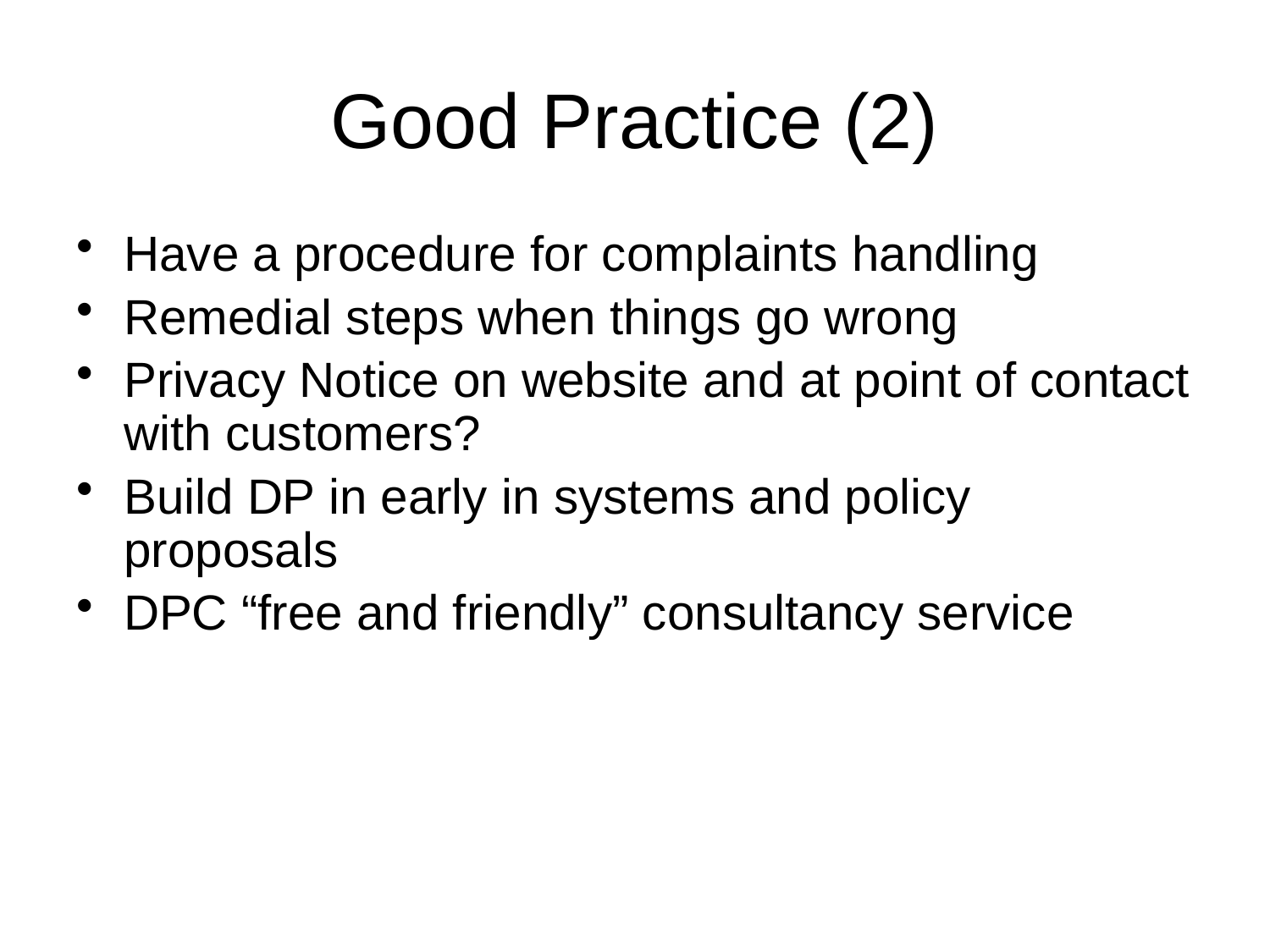

# Good Practice (2)
Have a procedure for complaints handling
Remedial steps when things go wrong
Privacy Notice on website and at point of contact with customers?
Build DP in early in systems and policy proposals
DPC “free and friendly” consultancy service